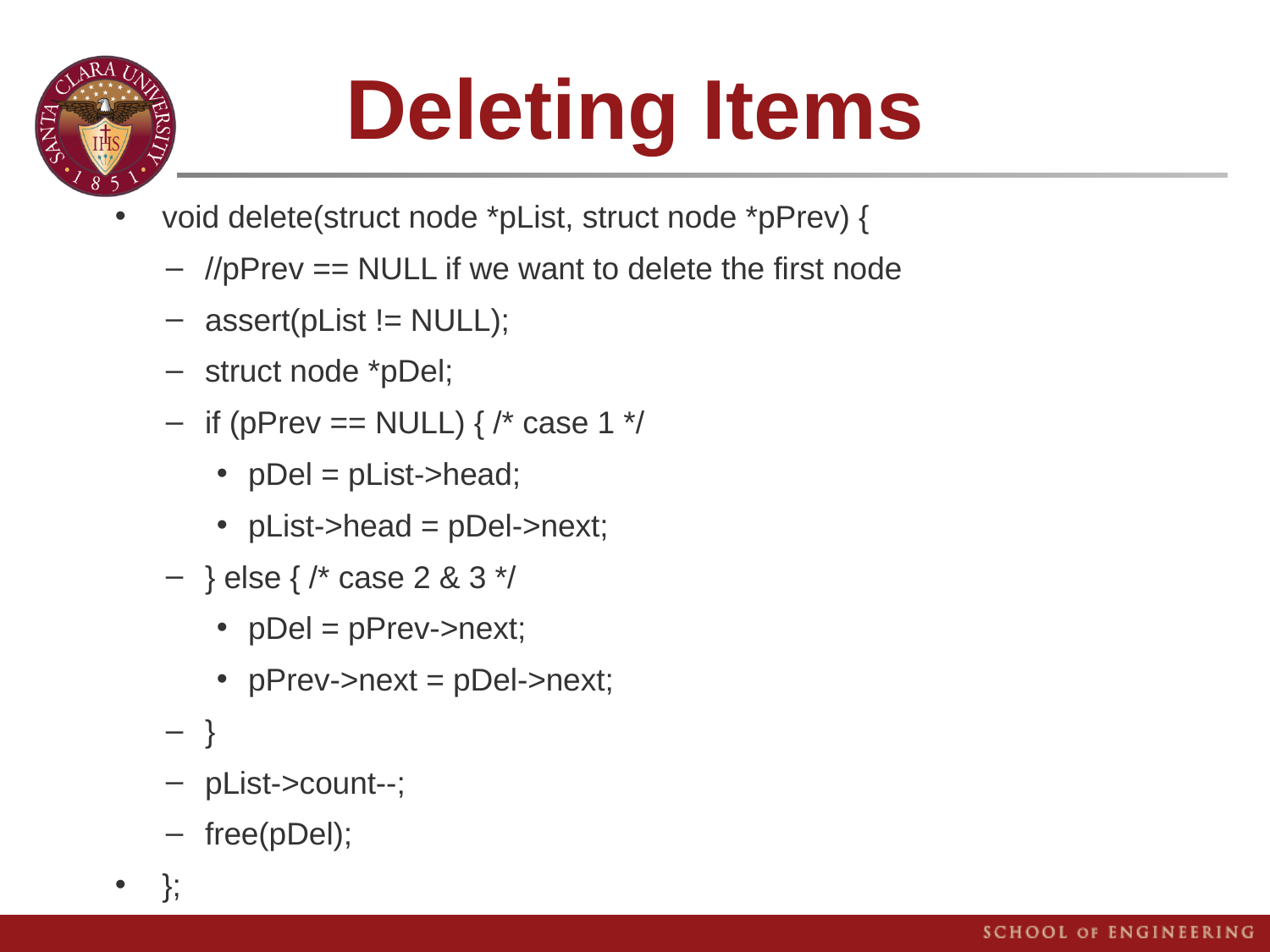

# Deleting Items
void delete(struct node *pList, struct node *pPrev) {
//pPrev == NULL if we want to delete the first node
assert(pList != NULL);
struct node *pDel;
if (pPrev == NULL) { /* case 1 */
pDel = pList->head;
pList->head = pDel->next;
} else { /* case 2 & 3 */
pDel = pPrev->next;
pPrev->next = pDel->next;
}
pList->count--;
free(pDel);
};